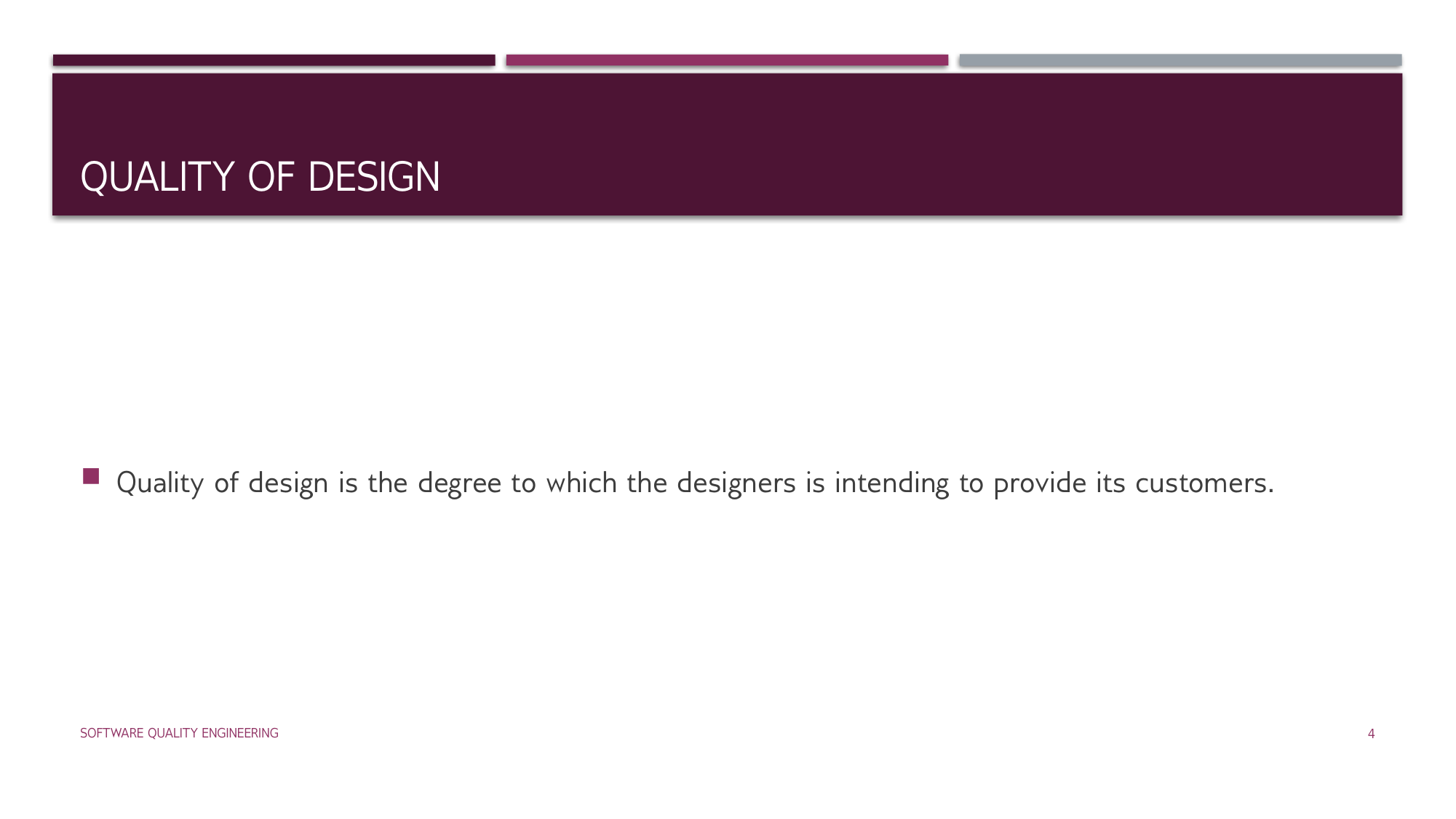

# Quality of design
Quality of design is the degree to which the designers is intending to provide its customers.
Software Quality Engineering
4